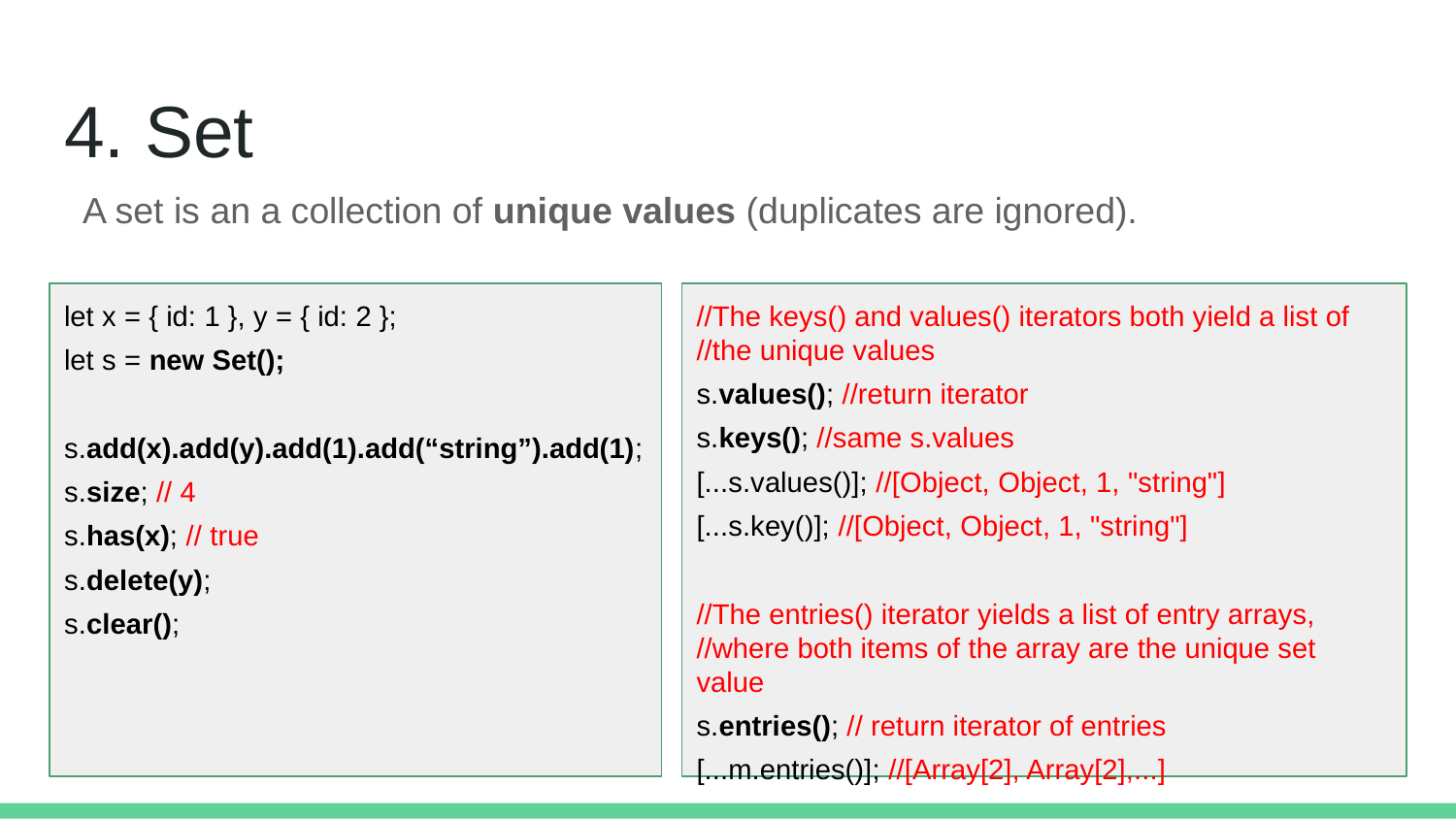

# 4. Set
A set is an a collection of unique values (duplicates are ignored).
let x = { id: 1 }, y = { id: 2 };
let s = new Set();

s.add(x).add(y).add(1).add(“string”).add(1);
s.size; // 4
s.has(x); // true
s.delete(y);
s.clear();
//The keys() and values() iterators both yield a list of //the unique values
s.values(); //return iterator
s.keys(); //same s.values
[...s.values()]; //[Object, Object, 1, "string"]
[...s.key()]; //[Object, Object, 1, "string"]

//The entries() iterator yields a list of entry arrays, //where both items of the array are the unique set value
s.entries(); // return iterator of entries
[...m.entries()]; //[Array[2], Array[2],...]